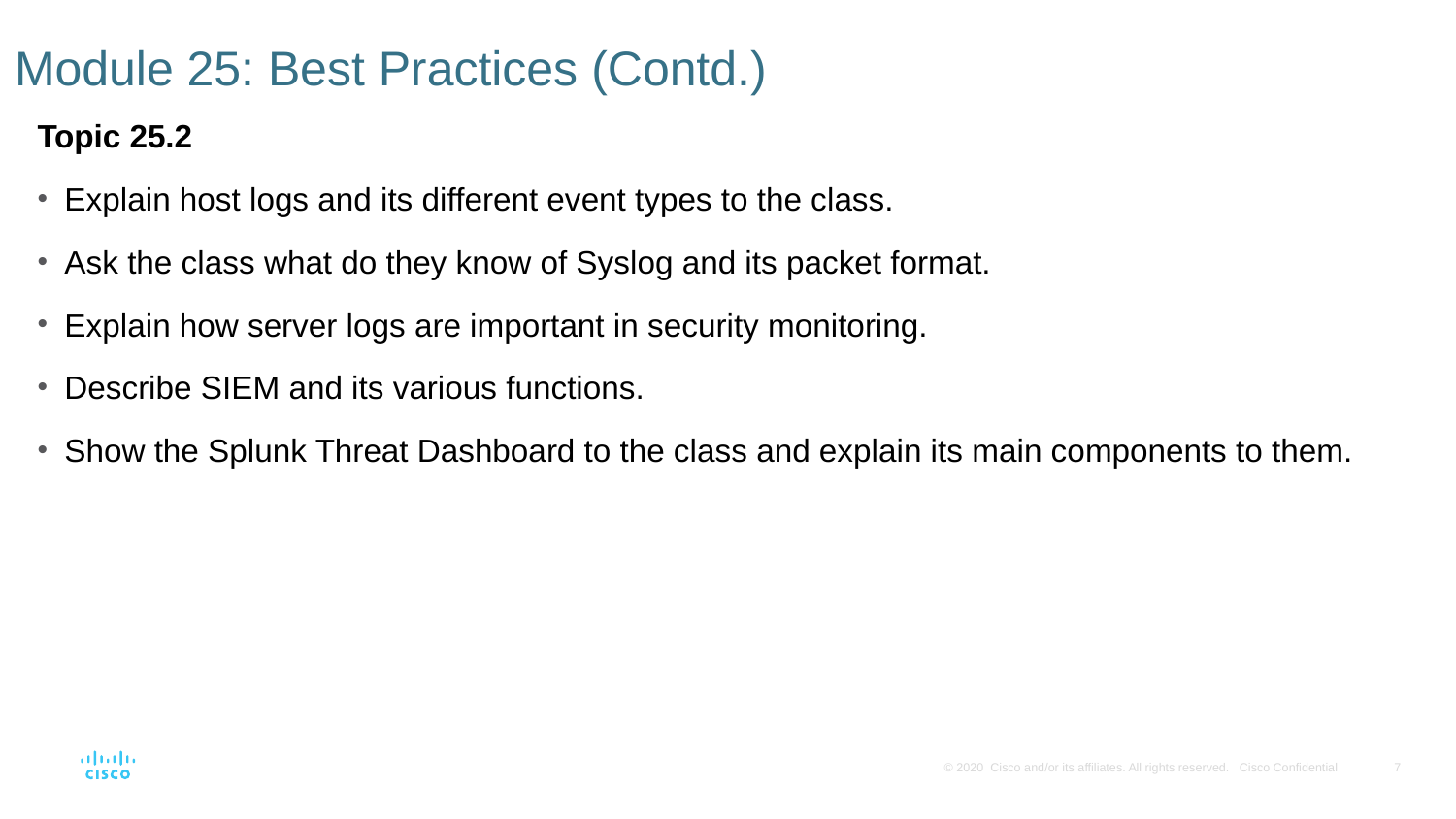

# Module 25: Best Practices (Contd.)
Topic 25.2
Explain host logs and its different event types to the class.
Ask the class what do they know of Syslog and its packet format.
Explain how server logs are important in security monitoring.
Describe SIEM and its various functions.
Show the Splunk Threat Dashboard to the class and explain its main components to them.